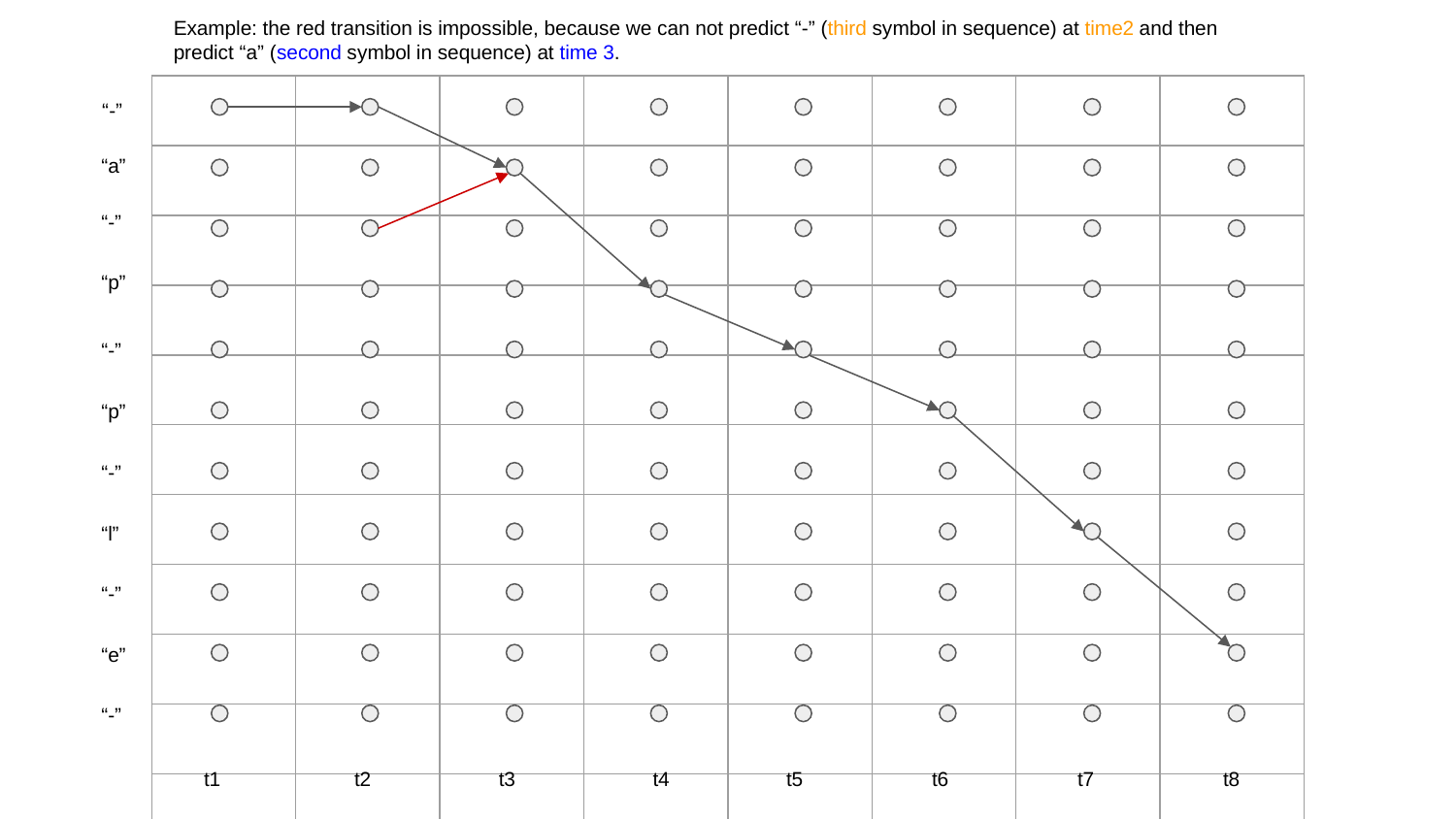

Example: the red transition is impossible, because we can not predict “-” (third symbol in sequence) at time2 and then predict “a” (second symbol in sequence) at time 3.
|  |  |  |  |  |  |  |  |
| --- | --- | --- | --- | --- | --- | --- | --- |
|  |  |  |  |  |  |  |  |
|  |  |  |  |  |  |  |  |
|  |  |  |  |  |  |  |  |
|  |  |  |  |  |  |  |  |
|  |  |  |  |  |  |  |  |
|  |  |  |  |  |  |  |  |
|  |  |  |  |  |  |  |  |
|  |  |  |  |  |  |  |  |
|  |  |  |  |  |  |  |  |
|  |  |  |  |  |  |  |  |
“-”

“a”

“-”

“p”

“-”

“p”

“-”

“l”

“-”

“e”

“-”

t1
t2
t3
t4
t5
t6
t7
t8